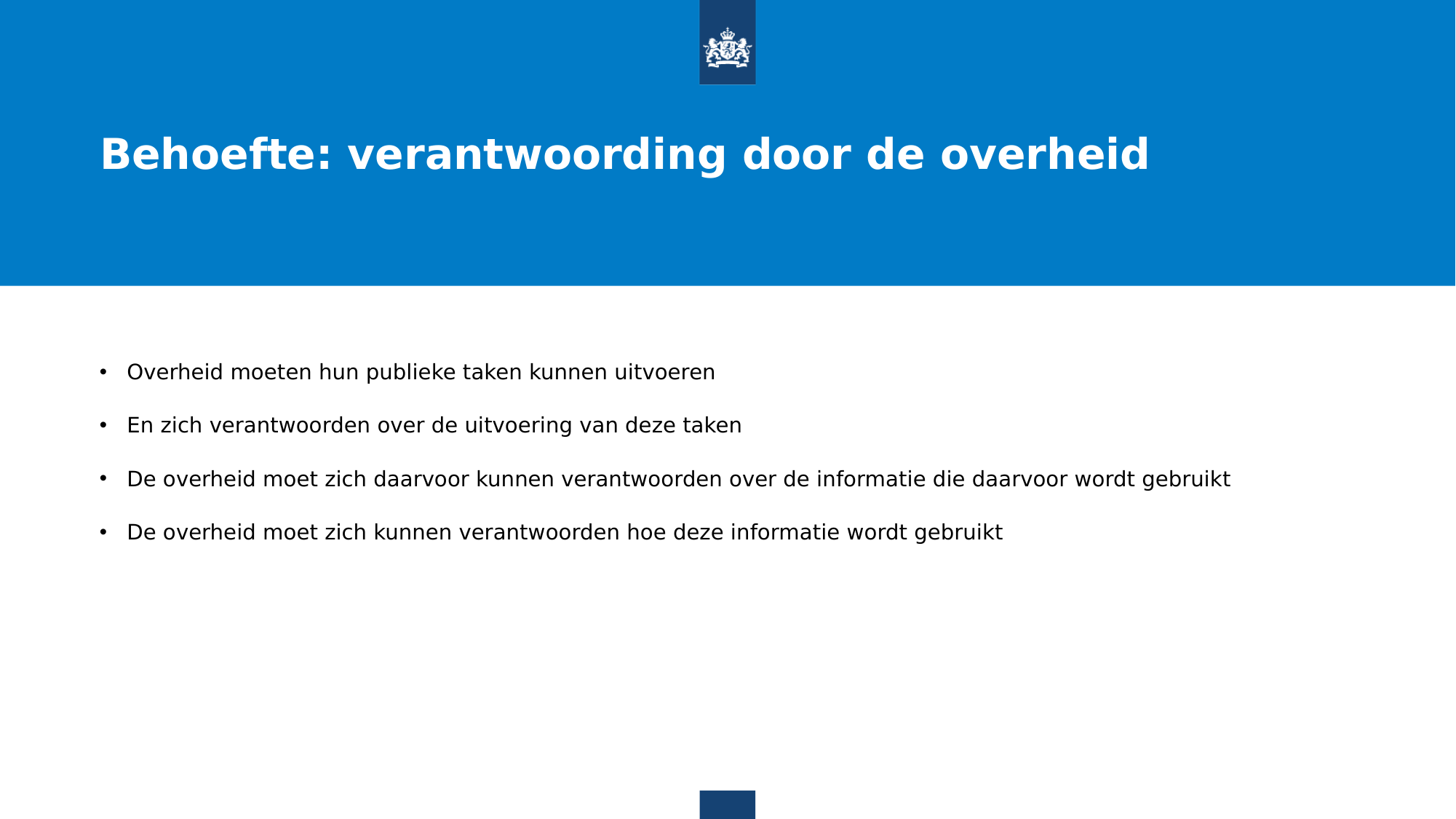

Behoefte: verantwoording door de overheid

Overheid moeten hun publieke taken kunnen uitvoeren
En zich verantwoorden over de uitvoering van deze taken
De overheid moet zich daarvoor kunnen verantwoorden over de informatie die daarvoor wordt gebruikt
De overheid moet zich kunnen verantwoorden hoe deze informatie wordt gebruikt